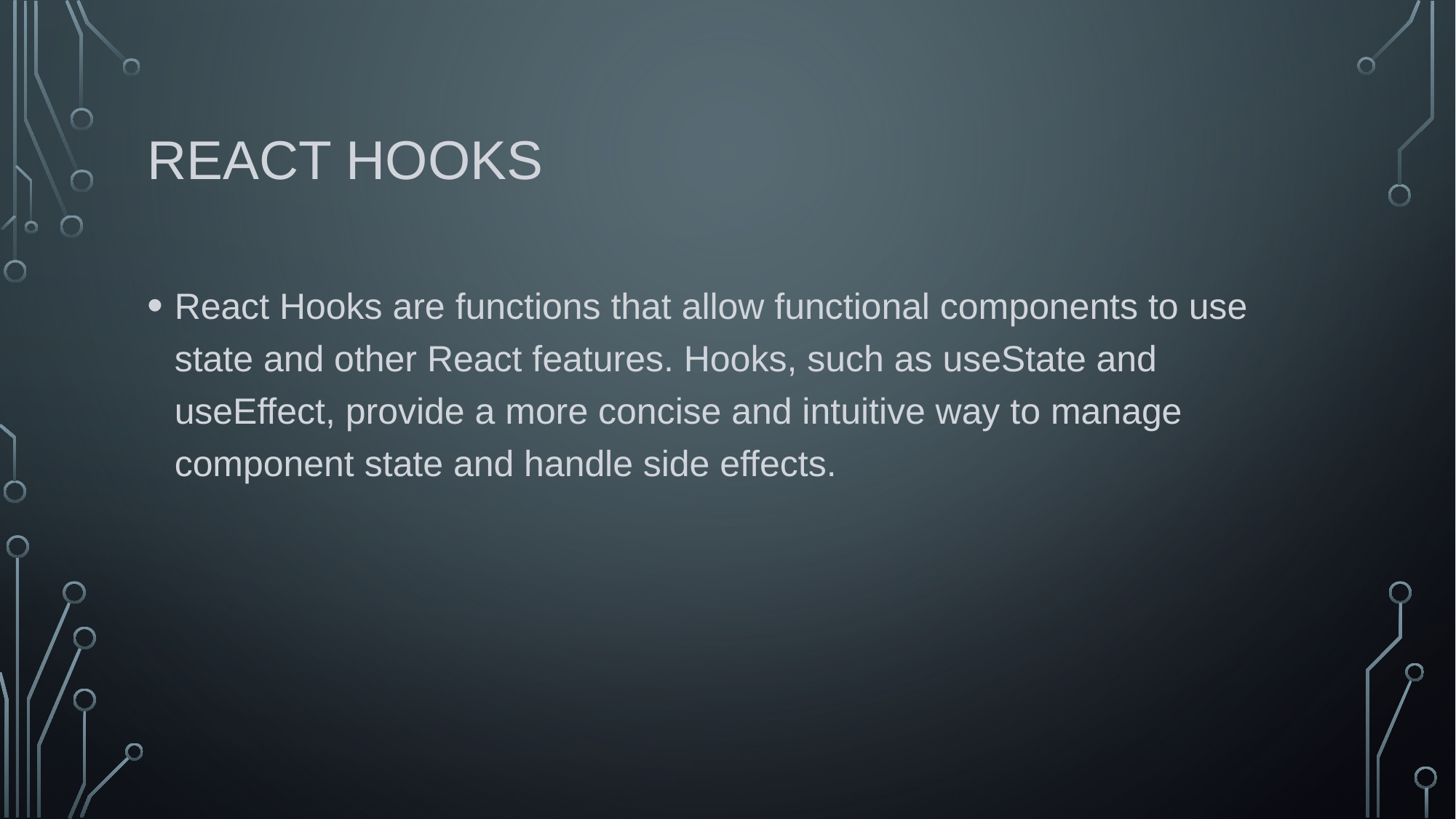

# React Hooks
React Hooks are functions that allow functional components to use state and other React features. Hooks, such as useState and useEffect, provide a more concise and intuitive way to manage component state and handle side effects.